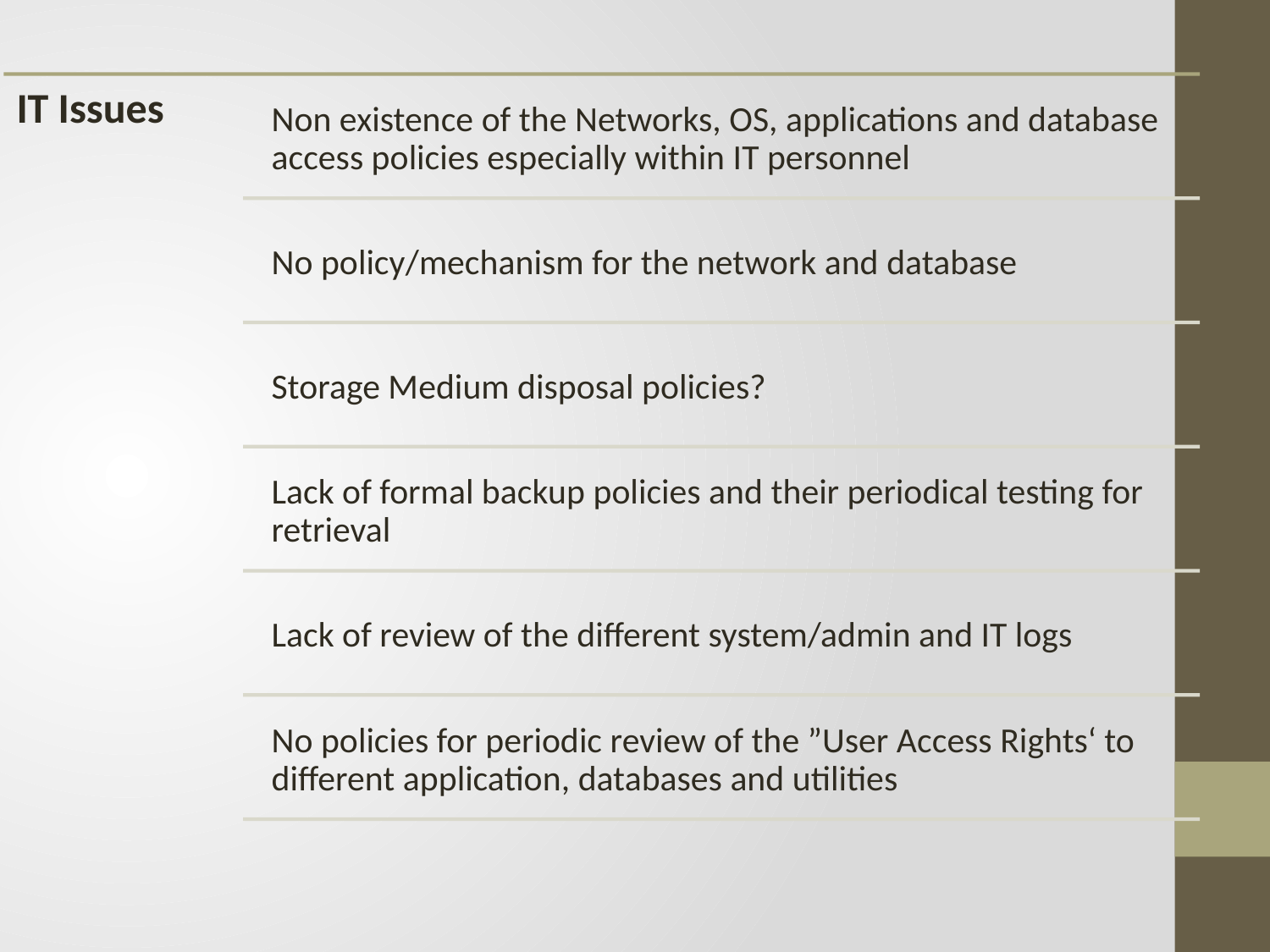

IT Issues
Non existence of the Networks, OS, applications and database access policies especially within IT personnel
No policy/mechanism for the network and database
Storage Medium disposal policies?
Lack of formal backup policies and their periodical testing for retrieval
Lack of review of the different system/admin and IT logs
No policies for periodic review of the ”User Access Rights‘ to different application, databases and utilities